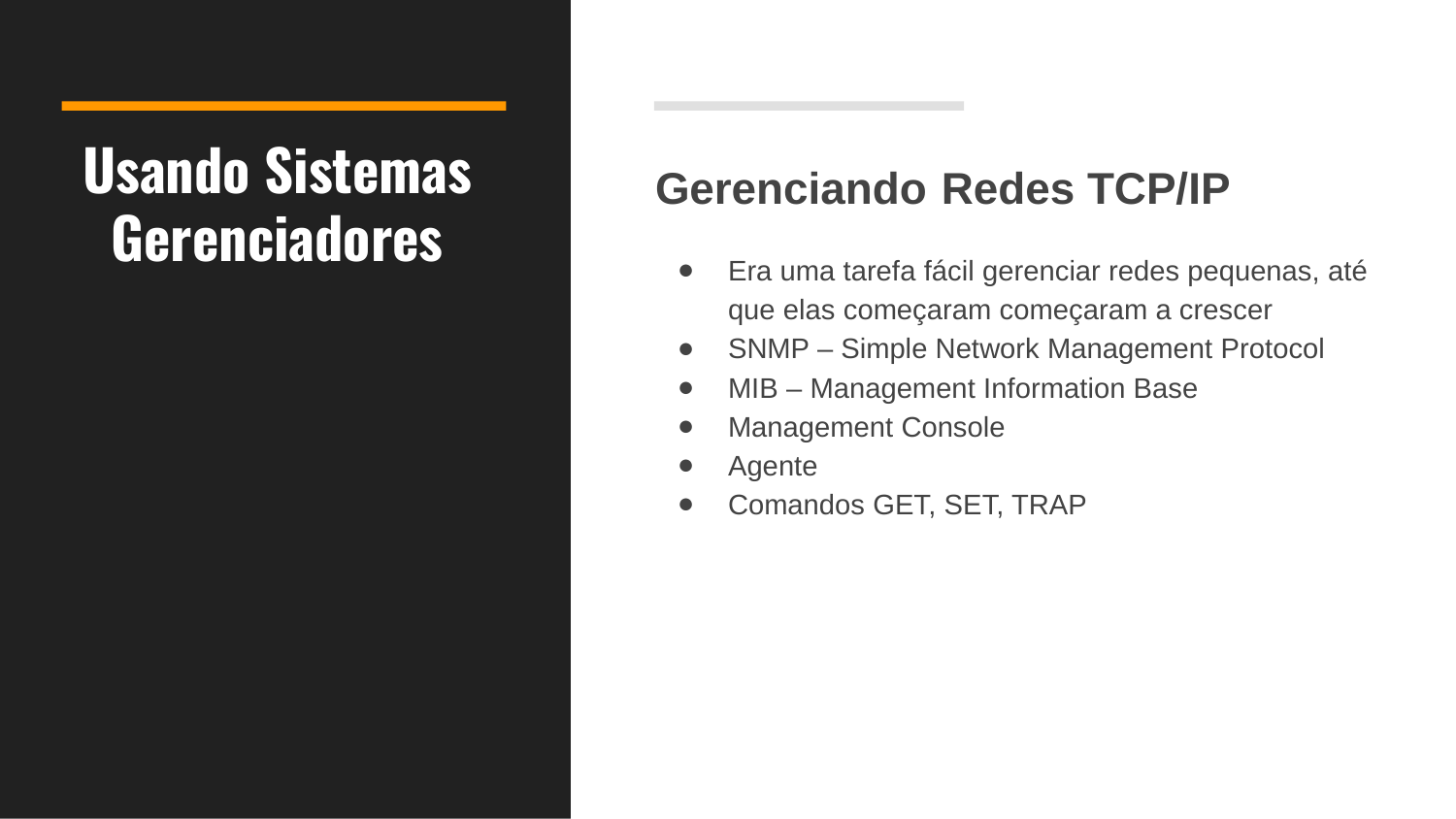

# Usando Sistemas Gerenciadores

Gerenciando Redes TCP/IP
Era uma tarefa fácil gerenciar redes pequenas, até que elas começaram começaram a crescer
SNMP – Simple Network Management Protocol
MIB – Management Information Base
Management Console
Agente
Comandos GET, SET, TRAP